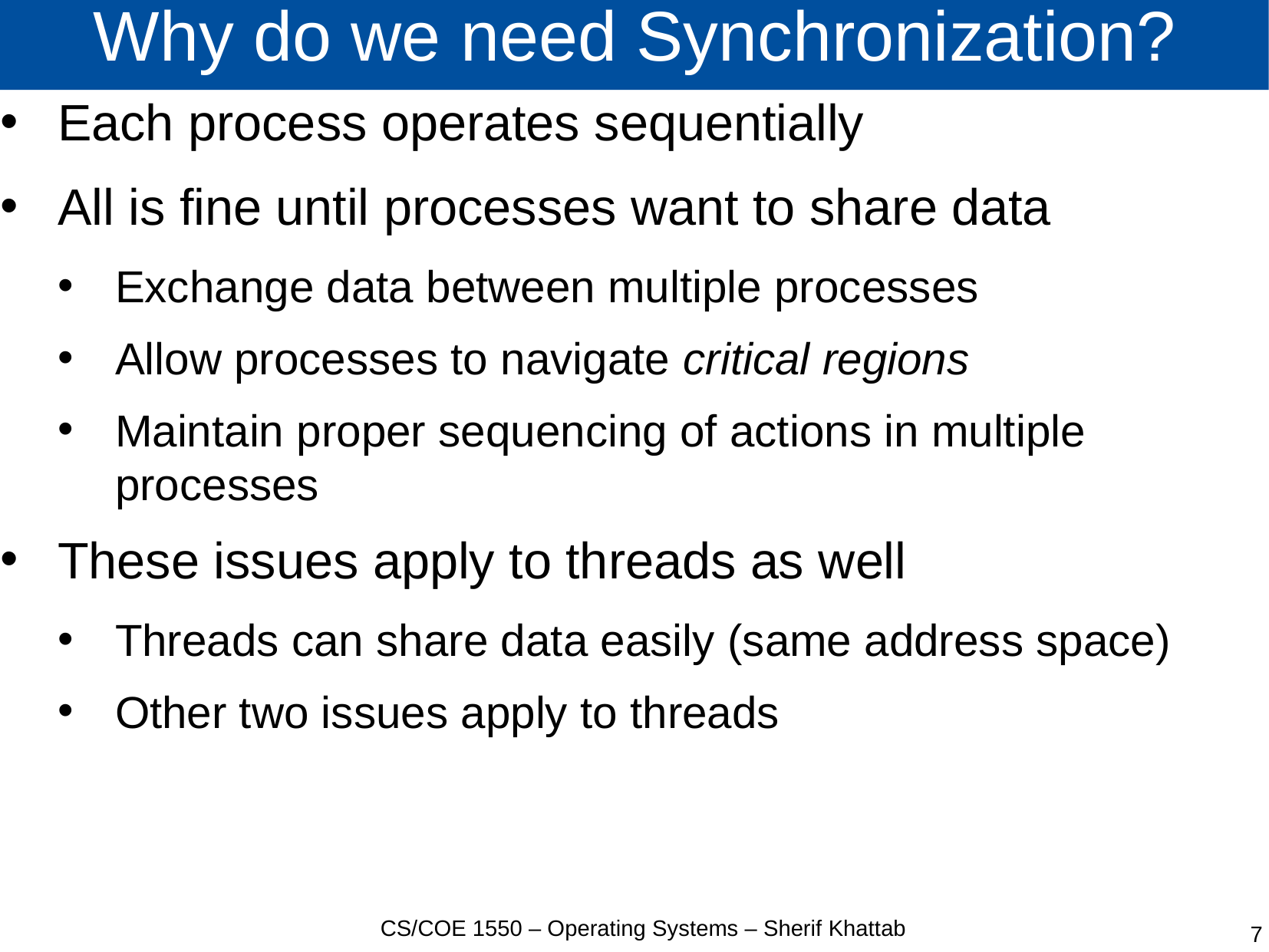

# Why do we need Synchronization?
Each process operates sequentially
All is fine until processes want to share data
Exchange data between multiple processes
Allow processes to navigate critical regions
Maintain proper sequencing of actions in multiple processes
These issues apply to threads as well
Threads can share data easily (same address space)
Other two issues apply to threads
CS/COE 1550 – Operating Systems – Sherif Khattab
7